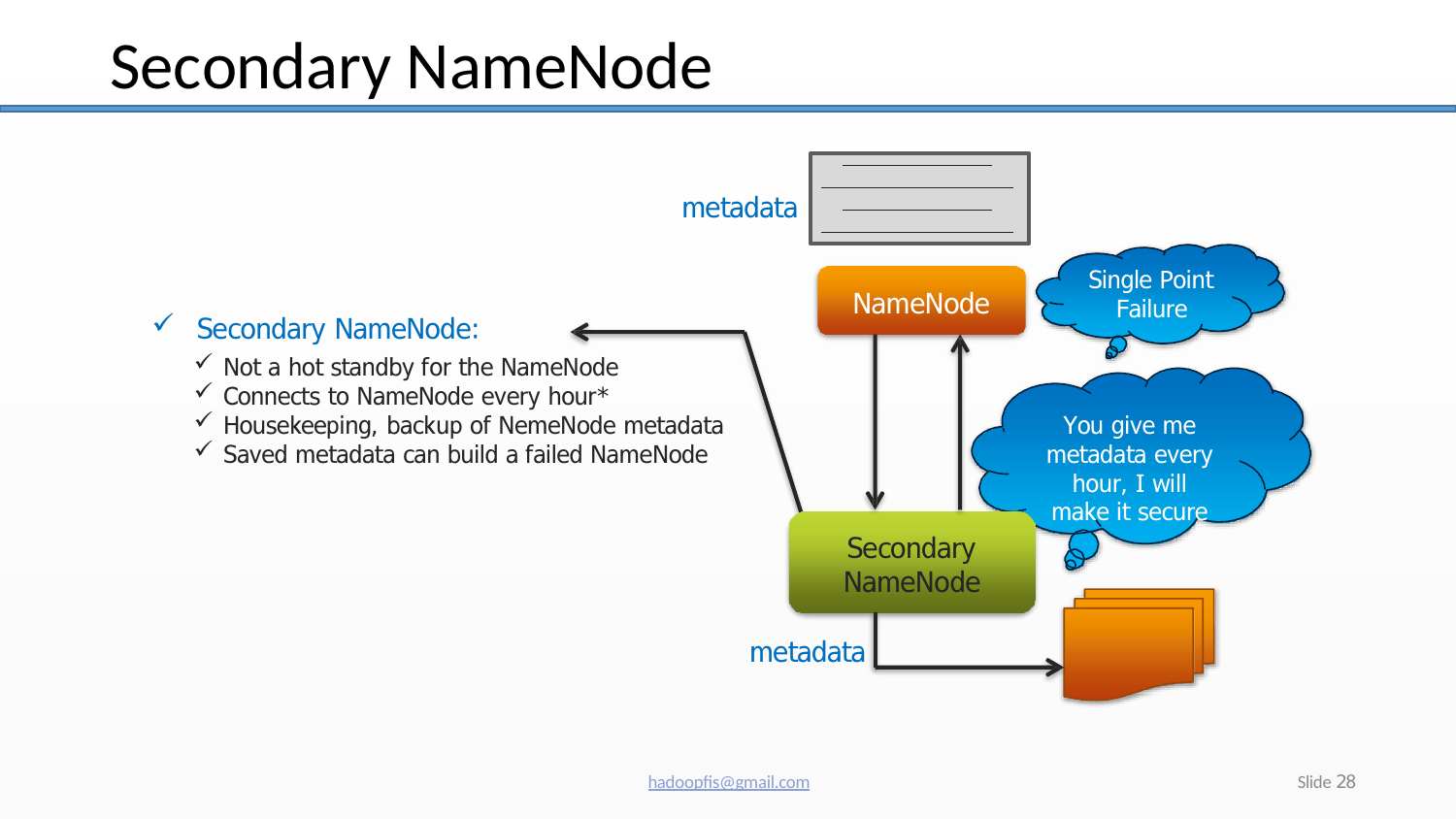

# Secondary NameNode

metadata

Single Point Failure

NameNode

Secondary NameNode:
Not a hot standby for the NameNode
Connects to NameNode every hour*
Housekeeping, backup of NemeNode metadata
Saved metadata can build a failed NameNode

You give me metadata every hour, I will make it secure
Secondary NameNode

metadata

Slide 28
hadoopfis@gmail.com